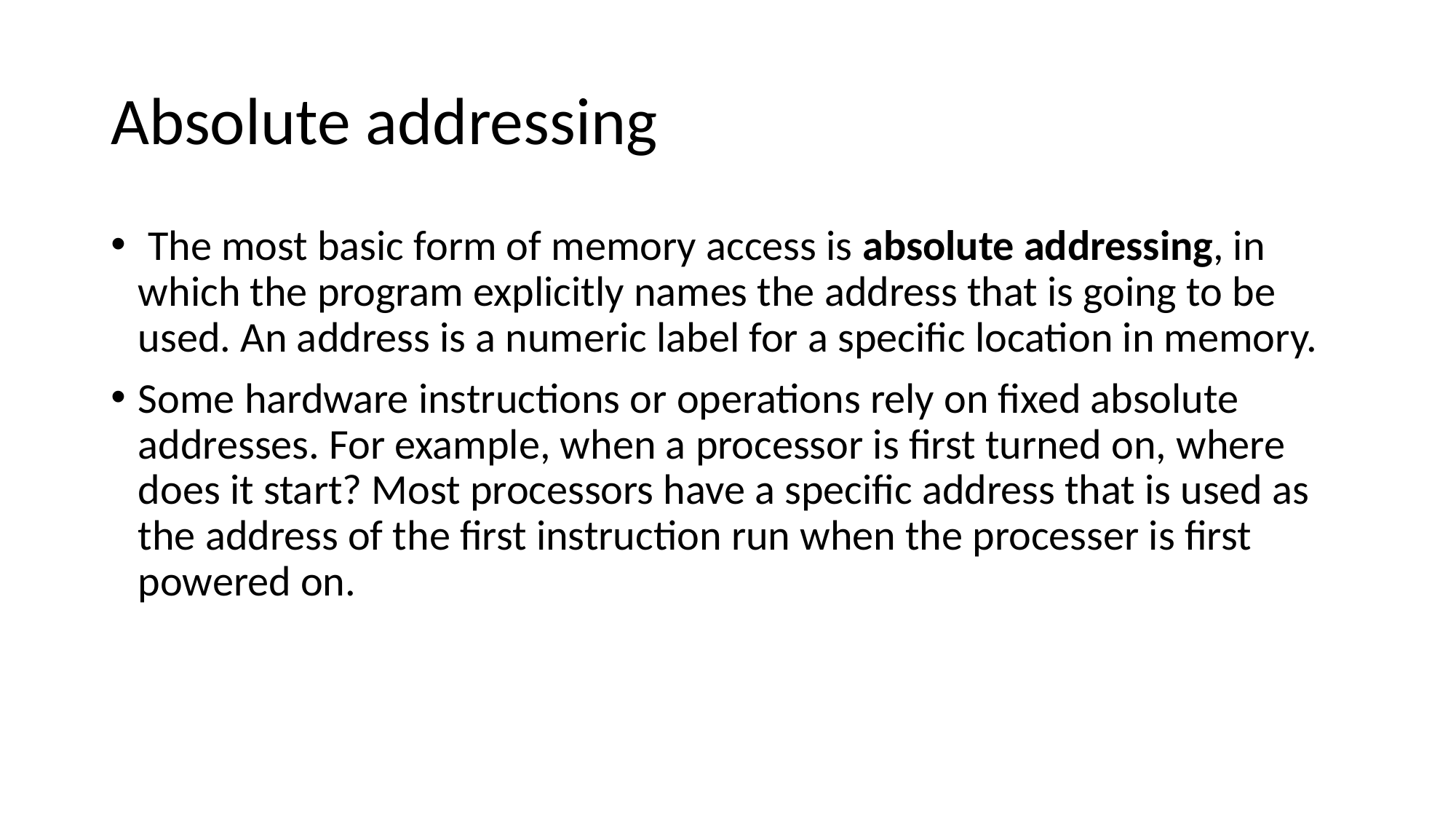

# Absolute addressing
 The most basic form of memory access is absolute addressing, in which the program explicitly names the address that is going to be used. An address is a numeric label for a specific location in memory.
Some hardware instructions or operations rely on fixed absolute addresses. For example, when a processor is first turned on, where does it start? Most processors have a specific address that is used as the address of the first instruction run when the processer is first powered on.